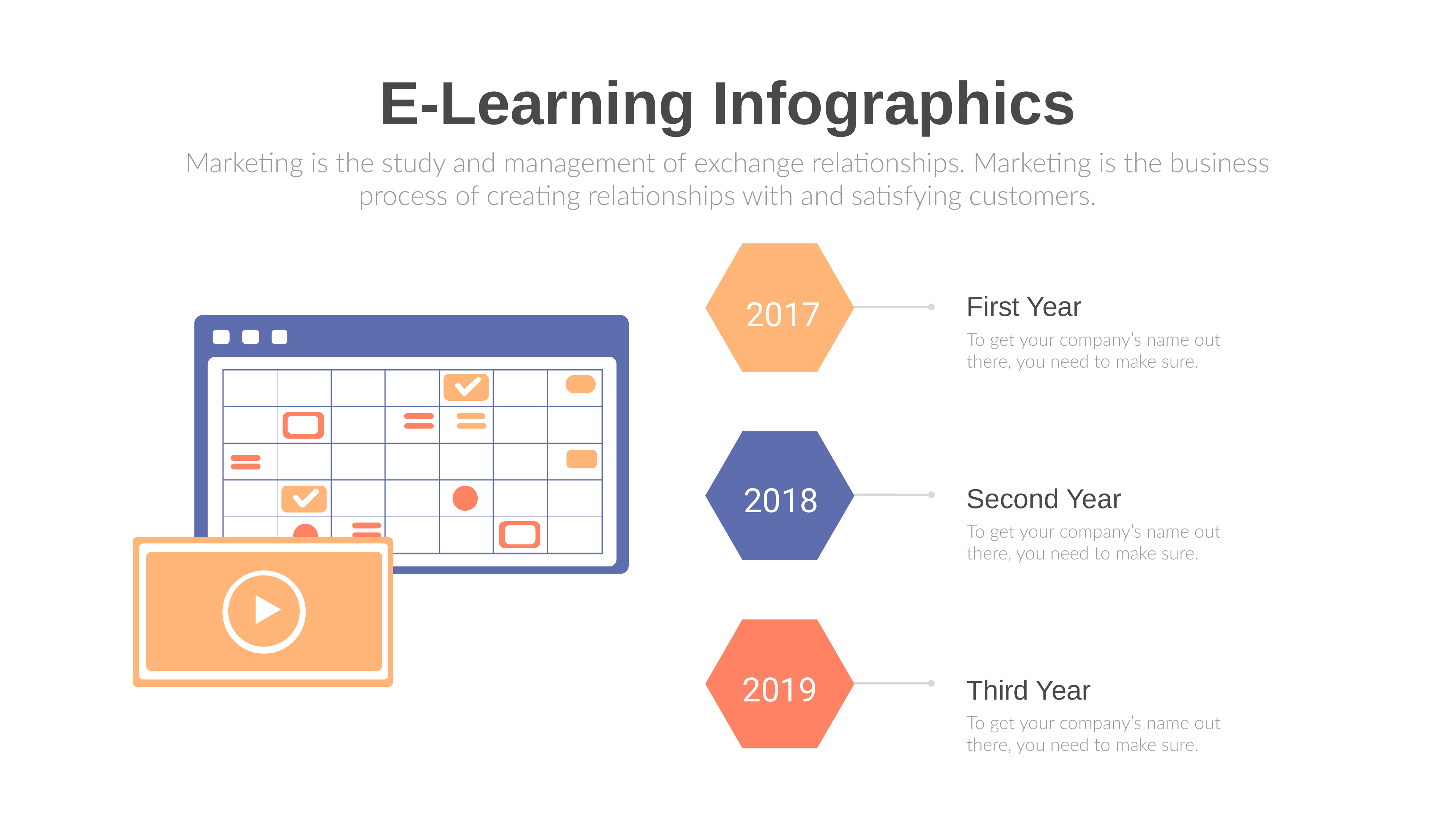

E-Learning Infographics
Marketing is the study and management of exchange relationships. Marketing is the business process of creating relationships with and satisfying customers.

First Year
To get your company’s name out there, you need to make sure.
2017

2018
Second Year
To get your company’s name out there, you need to make sure.

2019
Third Year
To get your company’s name out there, you need to make sure.